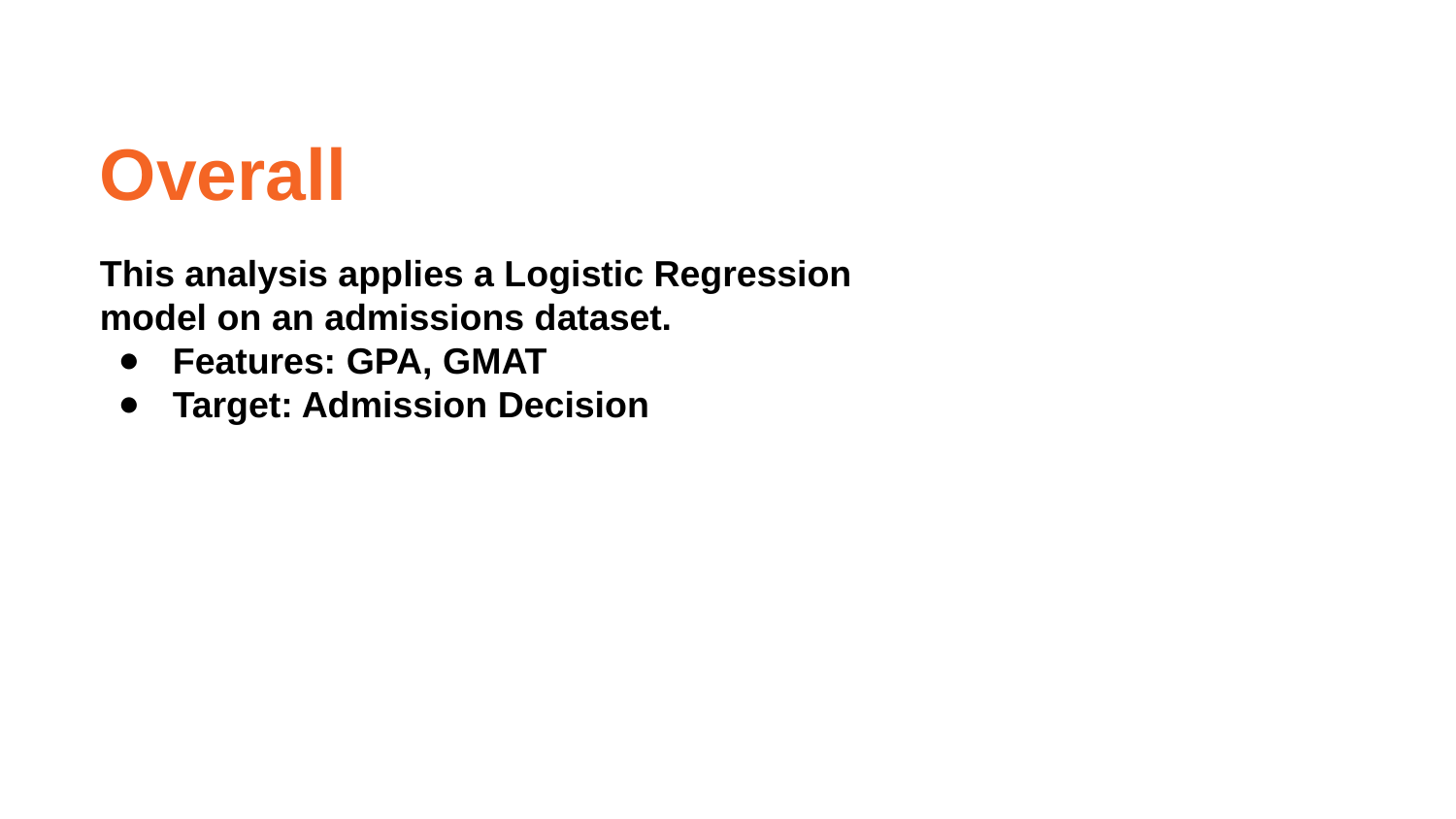

Overall
This analysis applies a Logistic Regression model on an admissions dataset.
Features: GPA, GMAT
Target: Admission Decision